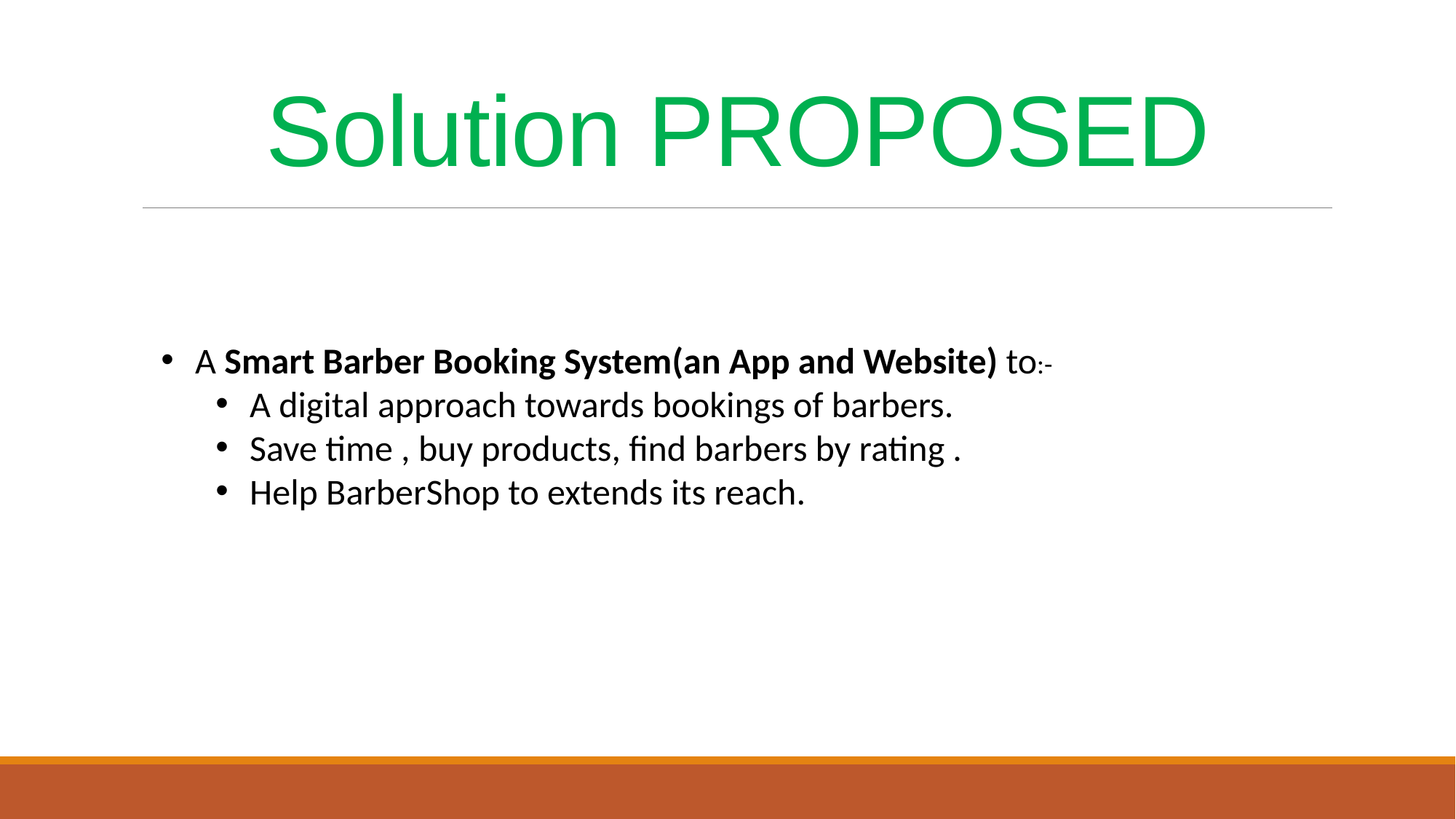

# Solution PROPOSED

A Smart Barber Booking System(an App and Website) to:-
A digital approach towards bookings of barbers.
Save time , buy products, find barbers by rating .
Help BarberShop to extends its reach.